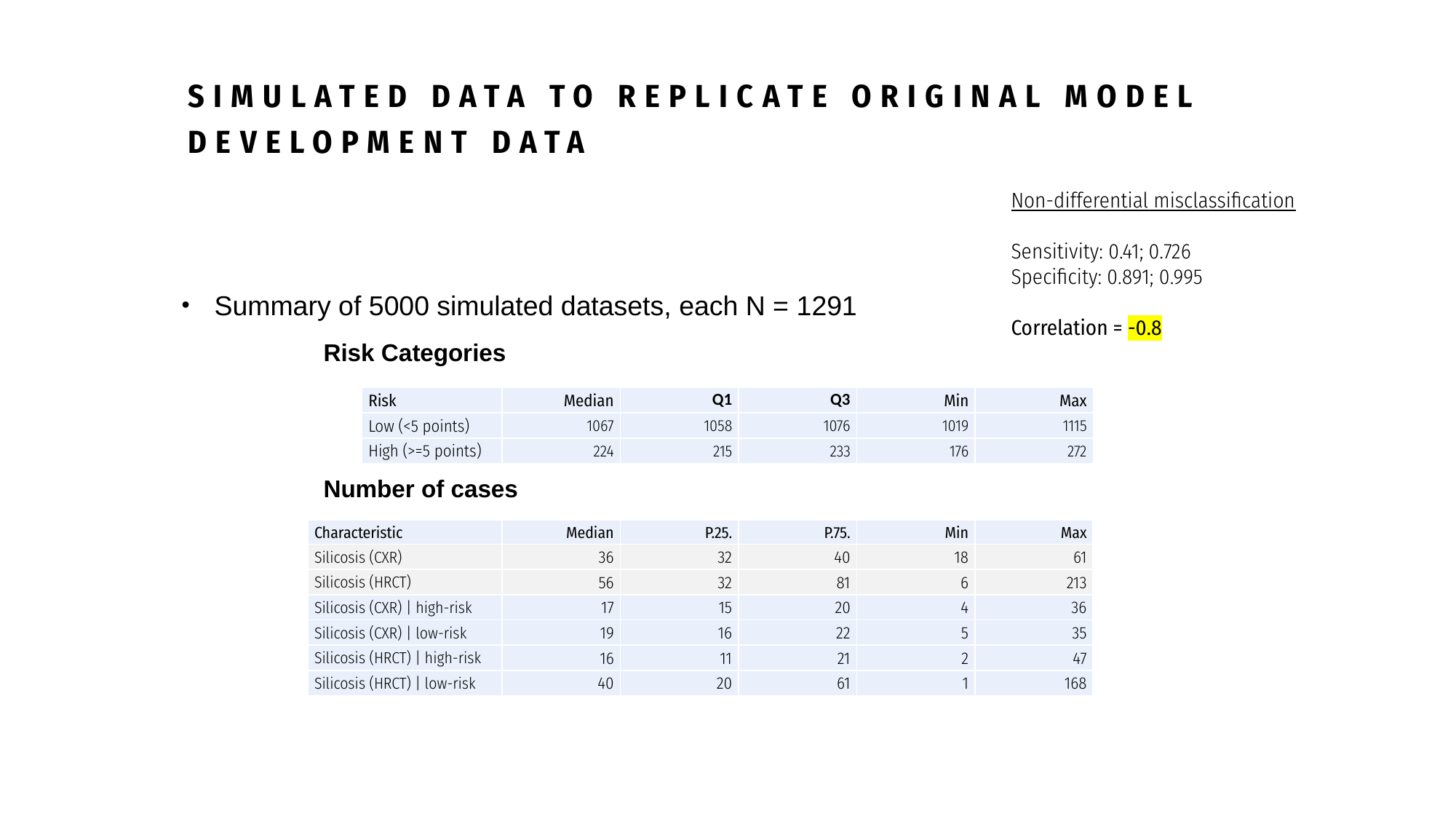

# Simulated data to replicate ORIGINAL MODEL DEVELOPMENT DATA
Non-differential misclassification

Sensitivity: 0.41; 0.726
Specificity: 0.891; 0.995

Correlation = -0.8
Summary of 5000 simulated datasets, each N = 1291
	Risk Categories

	Number of cases

| Risk | Median | Q1 | Q3 | Min | Max |
| --- | --- | --- | --- | --- | --- |
| Low (<5 points) | 1067 | 1058 | 1076 | 1019 | 1115 |
| High (>=5 points) | 224 | 215 | 233 | 176 | 272 |
| Characteristic | Median | P.25. | P.75. | Min | Max |
| --- | --- | --- | --- | --- | --- |
| Silicosis (CXR) | 36 | 32 | 40 | 18 | 61 |
| Silicosis (HRCT) | 56 | 32 | 81 | 6 | 213 |
| Silicosis (CXR) | high-risk | 17 | 15 | 20 | 4 | 36 |
| Silicosis (CXR) | low-risk | 19 | 16 | 22 | 5 | 35 |
| Silicosis (HRCT) | high-risk | 16 | 11 | 21 | 2 | 47 |
| Silicosis (HRCT) | low-risk | 40 | 20 | 61 | 1 | 168 |